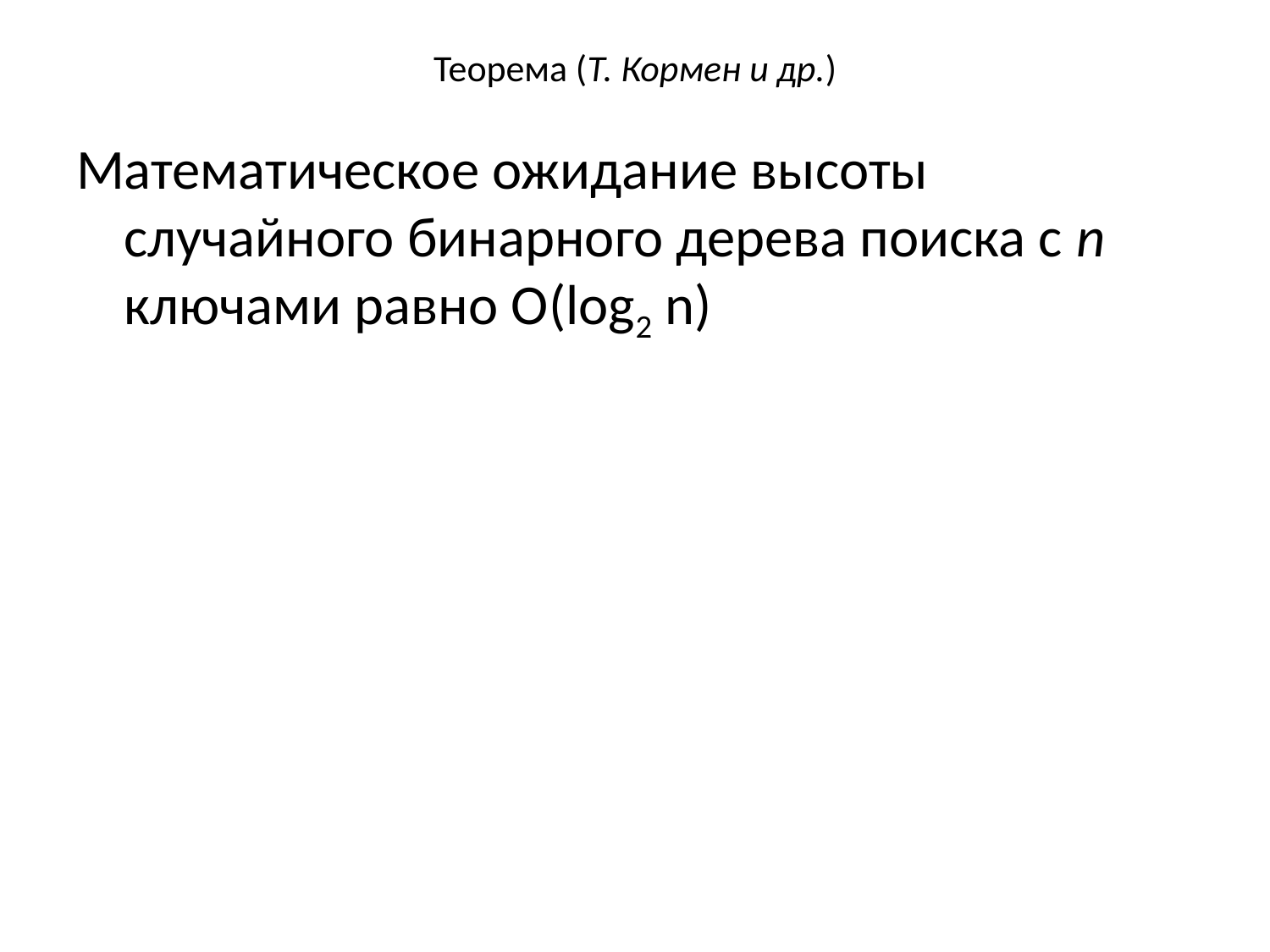

# Теорема (Т. Кормен и др.)
Математическое ожидание высоты случайного бинарного дерева поиска с n ключами равно O(log2 n)